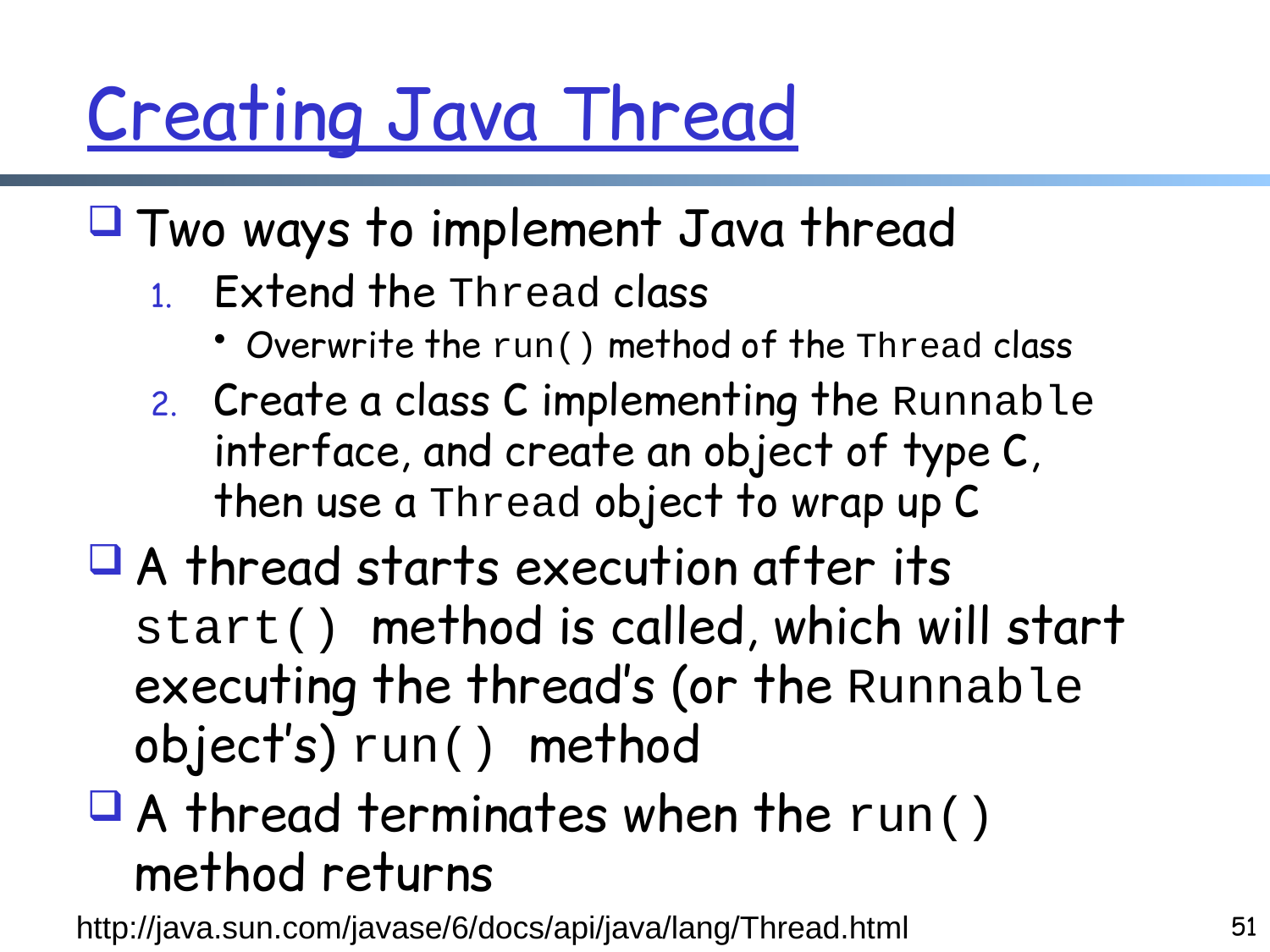

# Creating Java Thread
Two ways to implement Java thread
Extend the Thread class
Overwrite the run() method of the Thread class
Create a class C implementing the Runnable interface, and create an object of type C, then use a Thread object to wrap up C
A thread starts execution after its start() method is called, which will start executing the thread’s (or the Runnable object’s) run() method
A thread terminates when the run() method returns
http://java.sun.com/javase/6/docs/api/java/lang/Thread.html
51